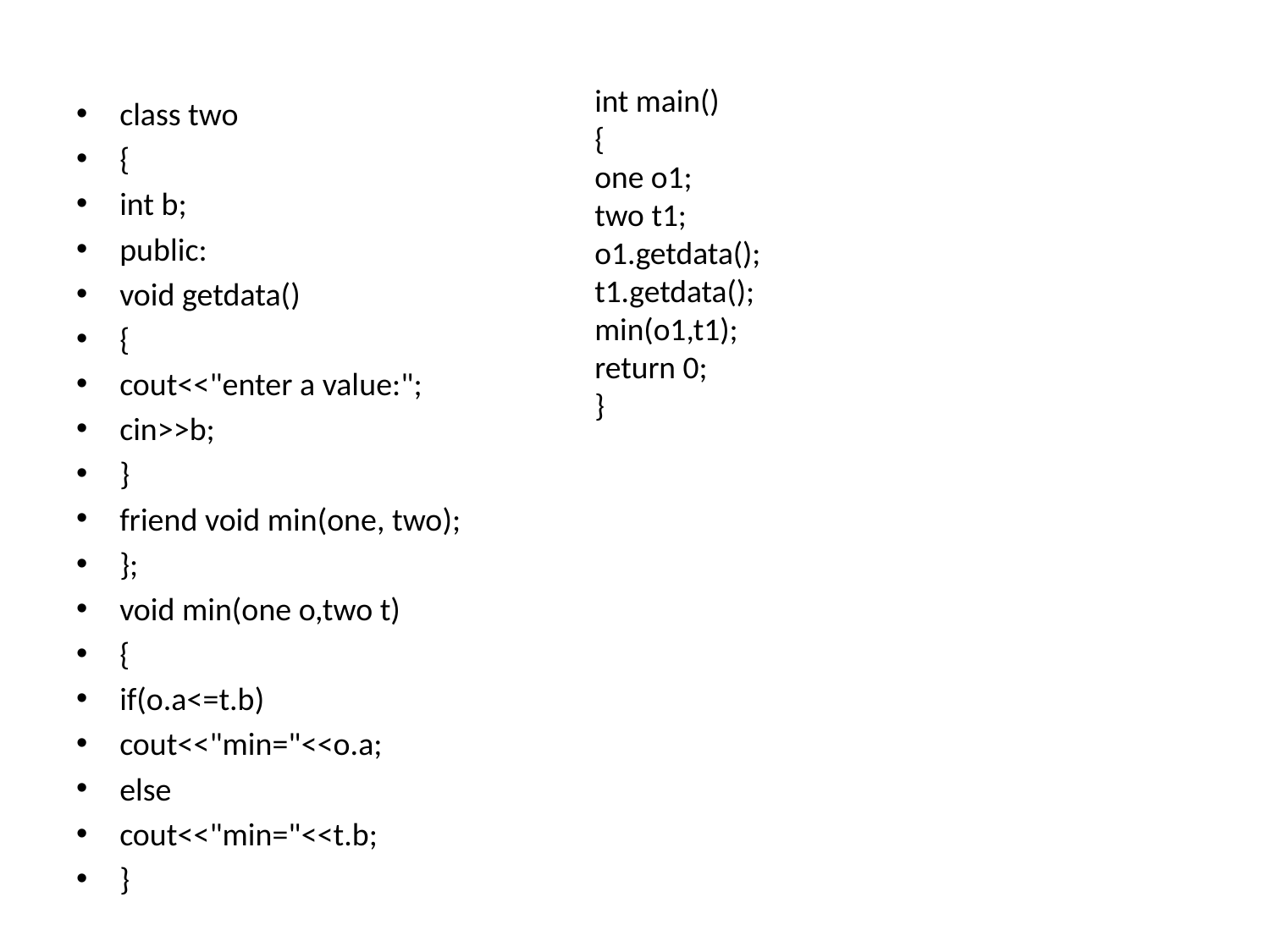

class two
{
int b;
public:
void getdata()
{
cout<<"enter a value:";
cin>>b;
}
friend void min(one, two);
};
void min(one o,two t)
{
if(o.a<=t.b)
cout<<"min="<<o.a;
else
cout<<"min="<<t.b;
}

int main()
{
one o1;
two t1;
o1.getdata();
t1.getdata();
min(o1,t1);
return 0;
}